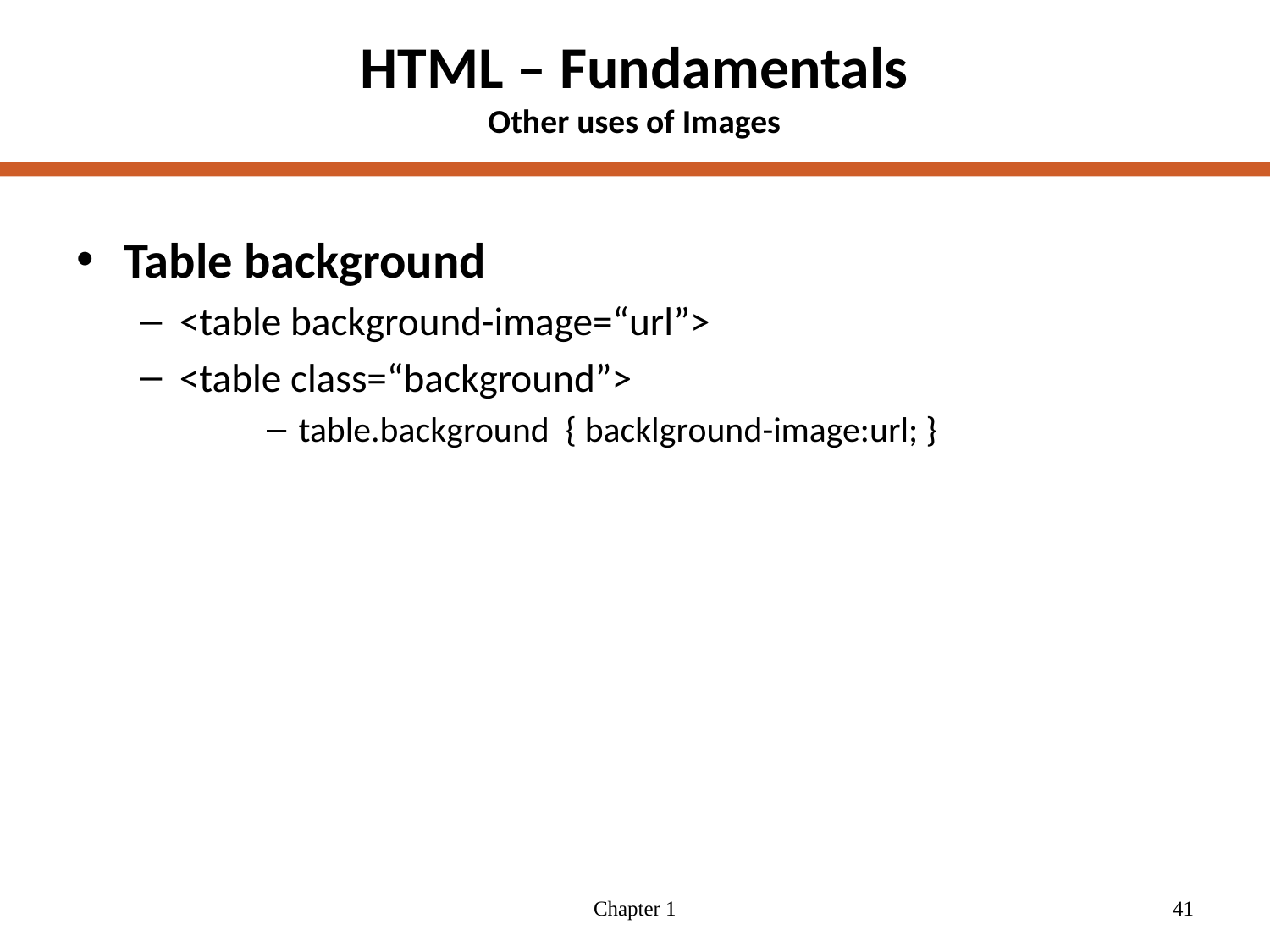

# HTML – Fundamentals Other uses of Images
Table background
<table background-image=“url”>
<table class=“background”>
table.background  { backlground-image:url; }

Chapter 1
41